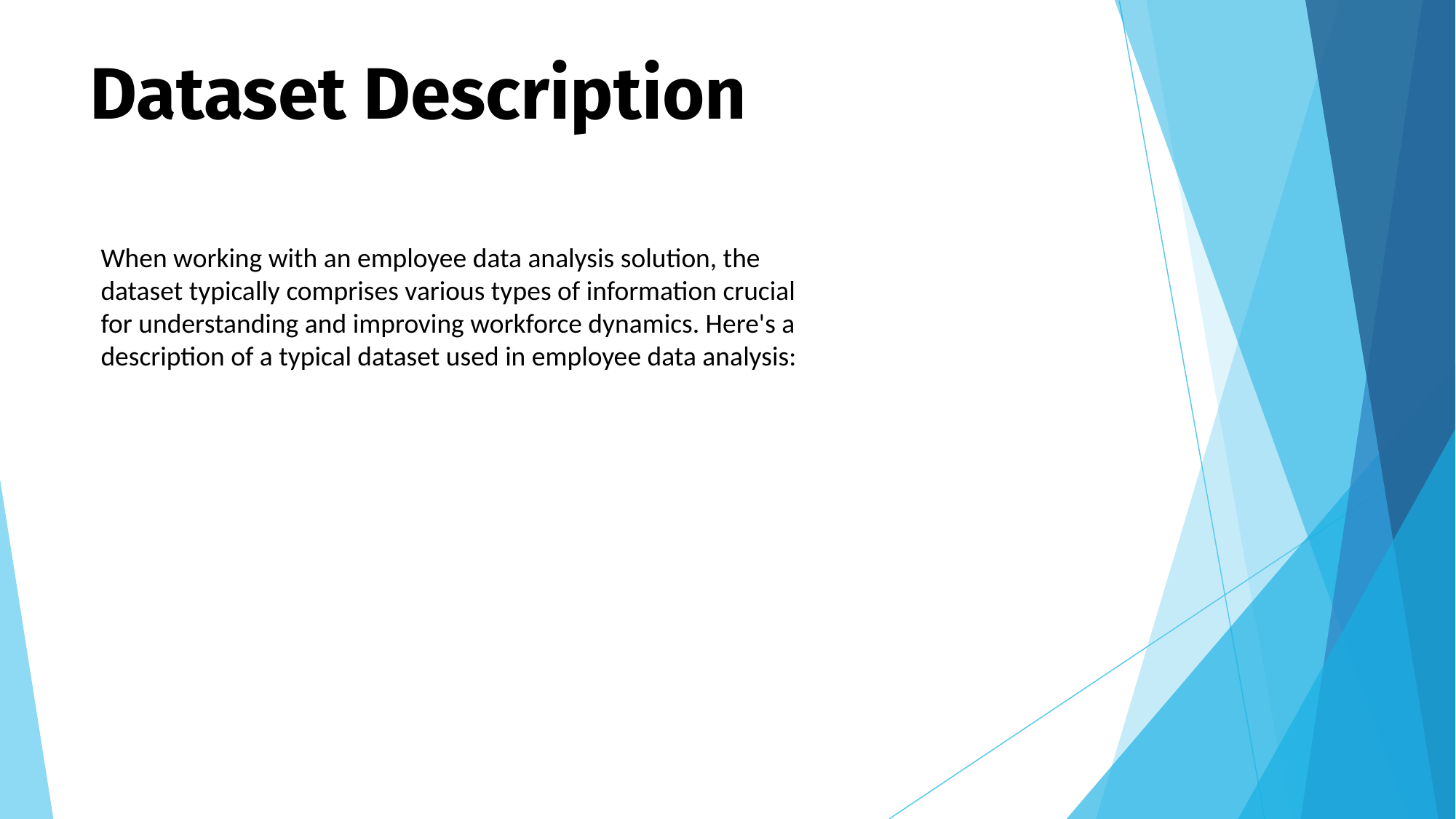

# Dataset Description
When working with an employee data analysis solution, the dataset typically comprises various types of information crucial for understanding and improving workforce dynamics. Here's a description of a typical dataset used in employee data analysis: